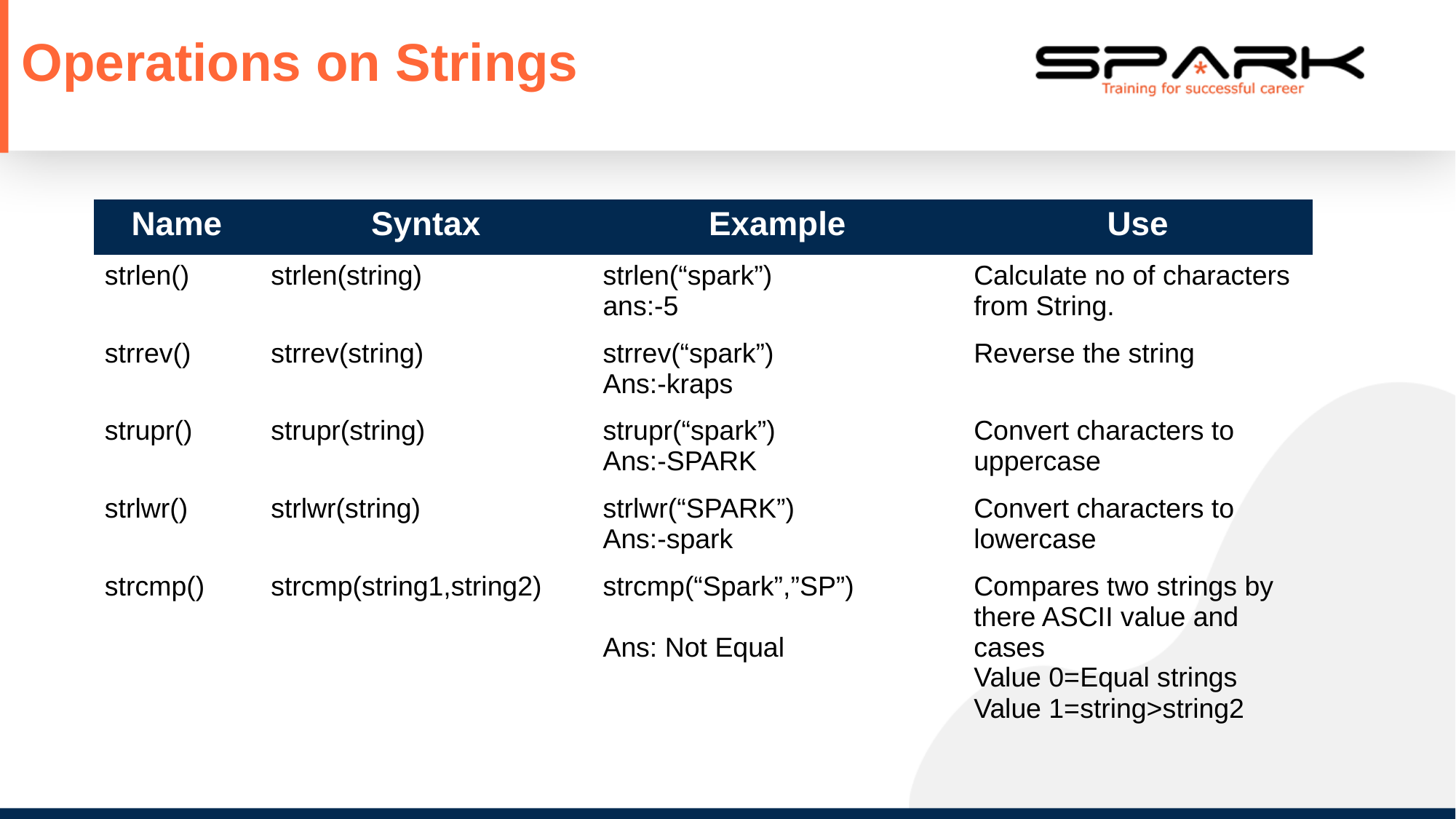

Operations on Strings
String Library function-string.h

| Name | Syntax | Example | Use |
| --- | --- | --- | --- |
| strlen() | strlen(string) | strlen(“spark”) ans:-5 | Calculate no of characters from String. |
| strrev() | strrev(string) | strrev(“spark”) Ans:-kraps | Reverse the string |
| strupr() | strupr(string) | strupr(“spark”) Ans:-SPARK | Convert characters to uppercase |
| strlwr() | strlwr(string) | strlwr(“SPARK”) Ans:-spark | Convert characters to lowercase |
| strcmp() | strcmp(string1,string2) | strcmp(“Spark”,”SP”) Ans: Not Equal | Compares two strings by there ASCII value and cases Value 0=Equal strings Value 1=string>string2 |